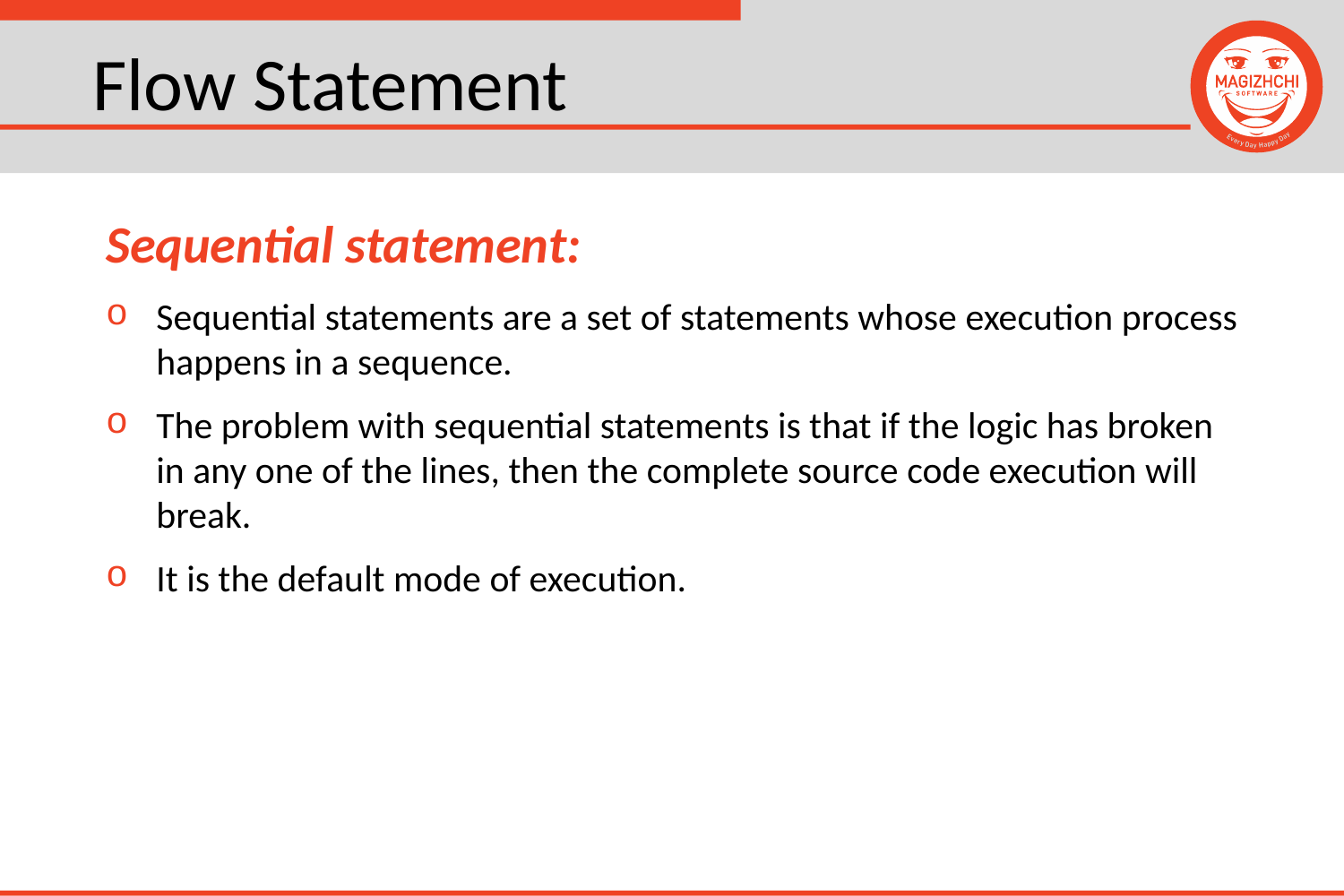

# Flow Statement
Sequential statement:
Sequential statements are a set of statements whose execution process happens in a sequence.
The problem with sequential statements is that if the logic has broken in any one of the lines, then the complete source code execution will break.
It is the default mode of execution.